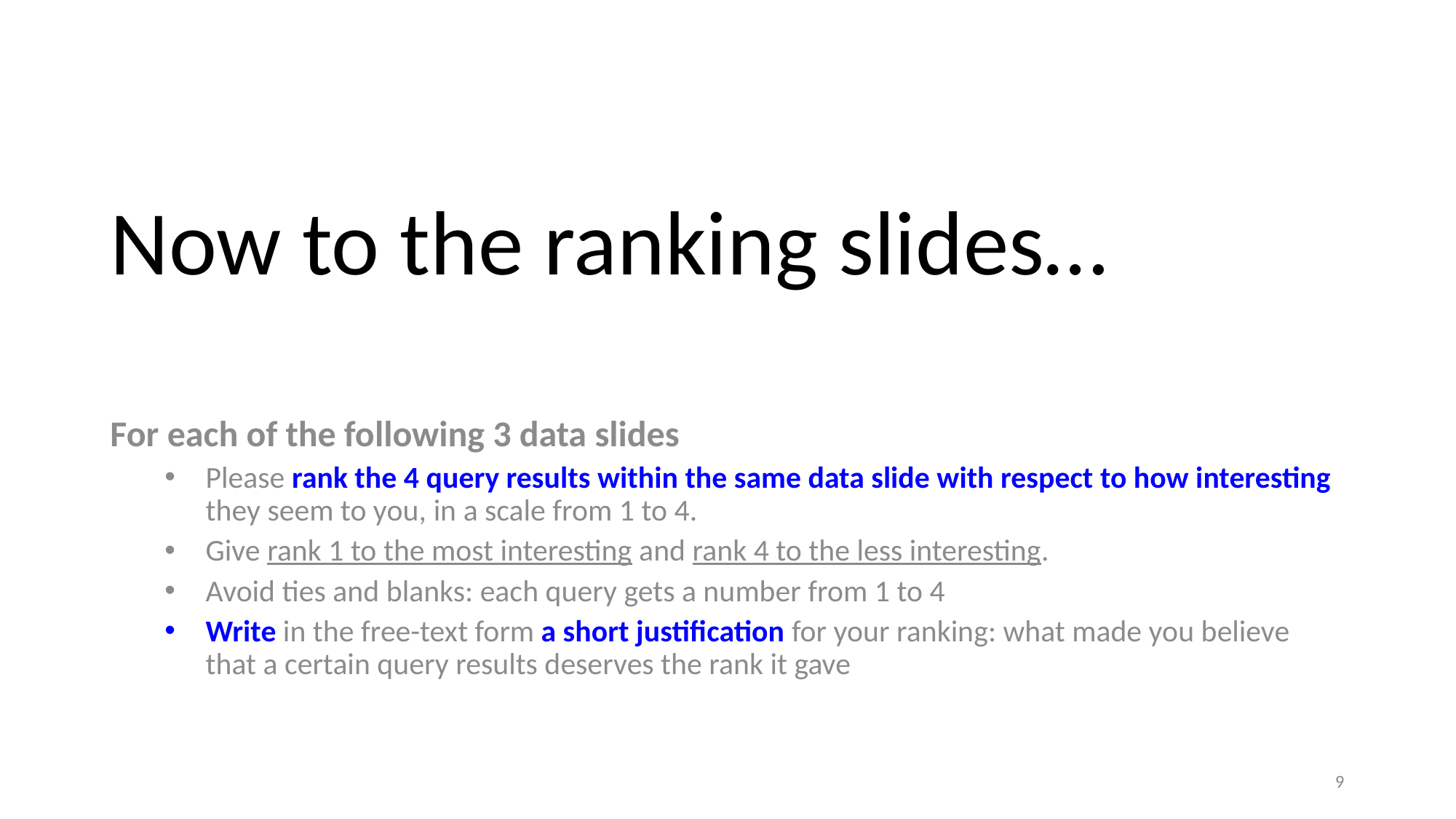

# Now to the ranking slides…
For each of the following 3 data slides
Please rank the 4 query results within the same data slide with respect to how interesting they seem to you, in a scale from 1 to 4.
Give rank 1 to the most interesting and rank 4 to the less interesting.
Avoid ties and blanks: each query gets a number from 1 to 4
Write in the free-text form a short justification for your ranking: what made you believe that a certain query results deserves the rank it gave

9